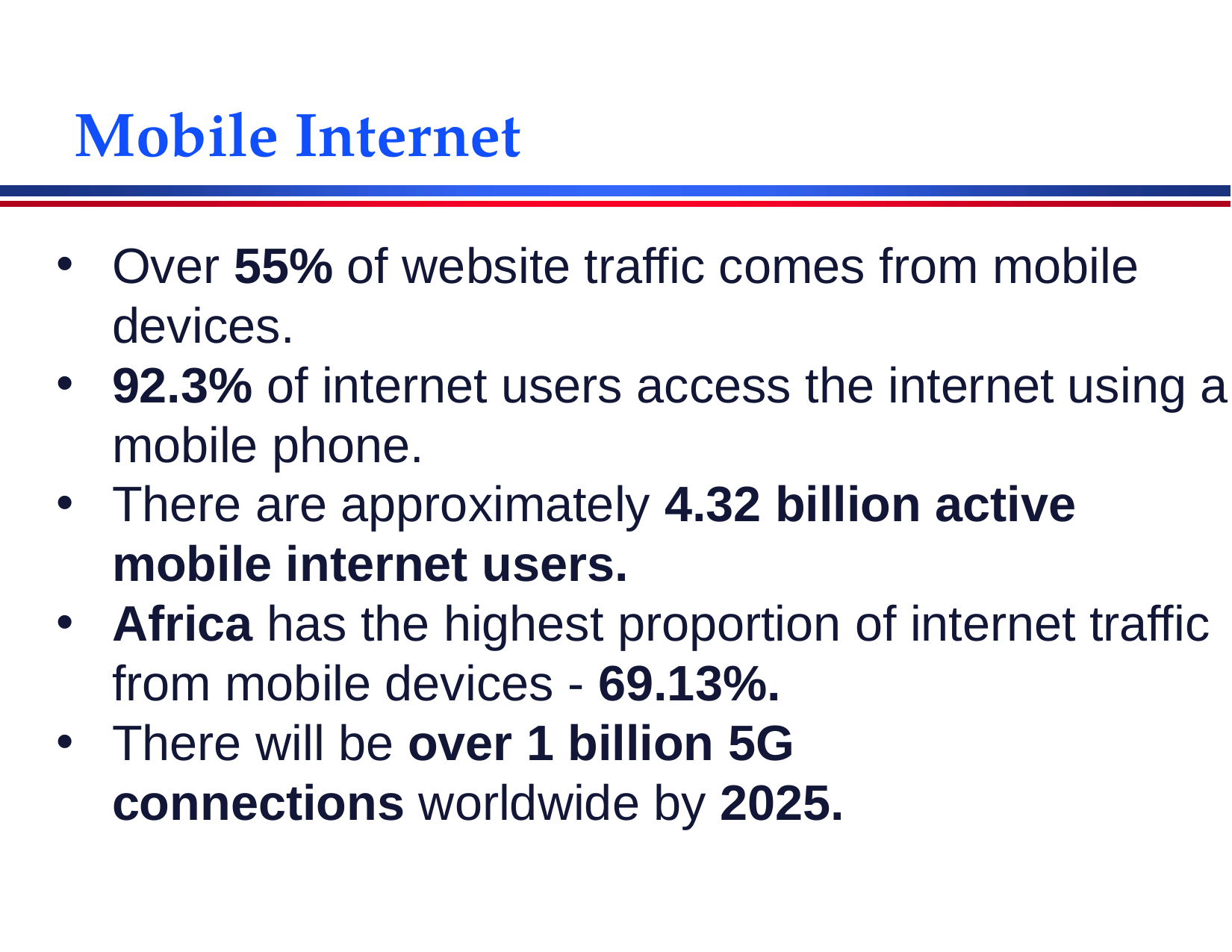

# Mobile Internet
Over 55% of website traffic comes from mobile devices.
92.3% of internet users access the internet using a mobile phone.
There are approximately 4.32 billion active mobile internet users.
Africa has the highest proportion of internet traffic from mobile devices - 69.13%.
There will be over 1 billion 5G connections worldwide by 2025.